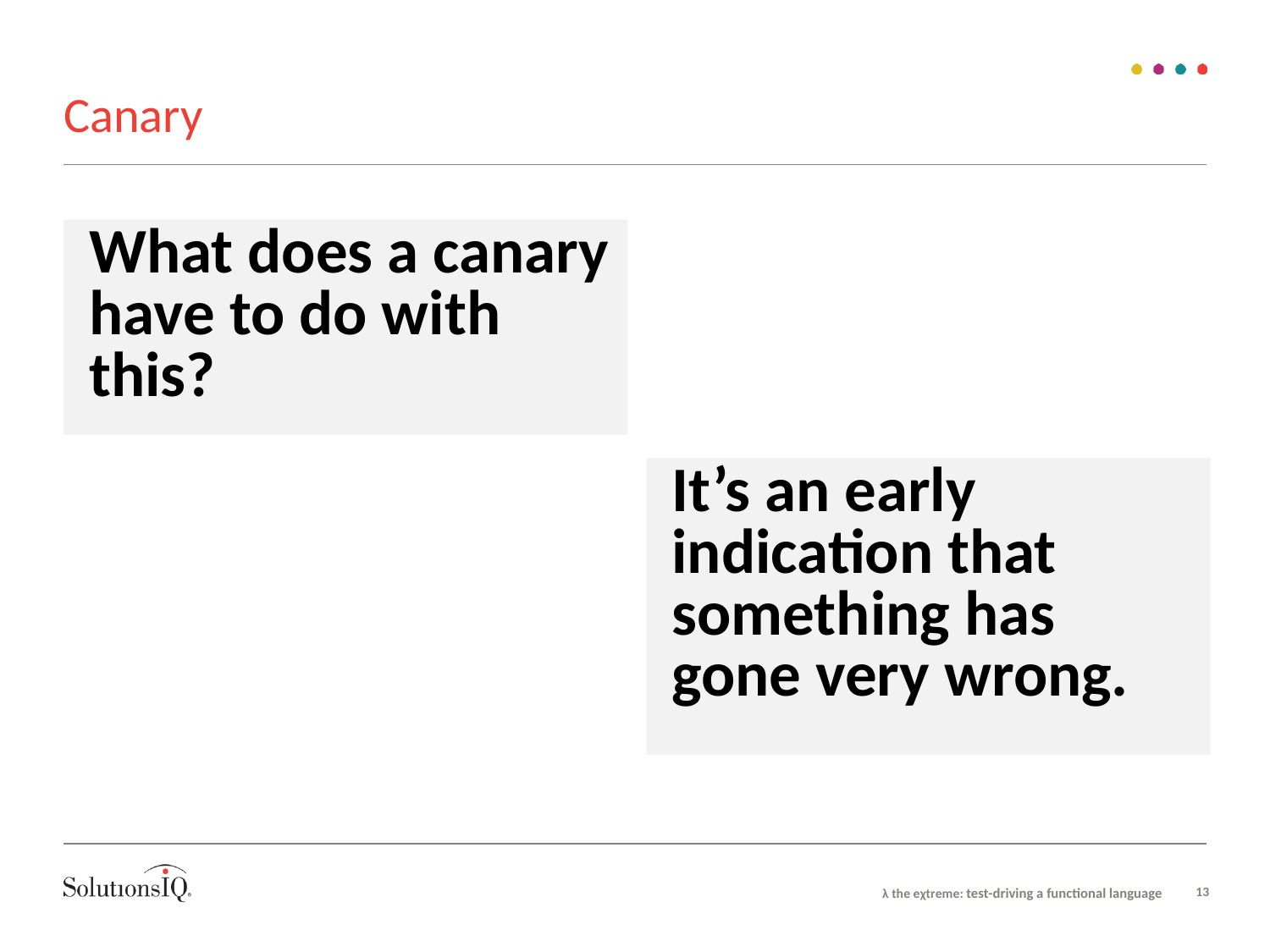

# Canary
What does a canary
have to do with
this?
It’s an early
indication that
something has
gone very wrong.
λ the eχtreme: test-driving a functional language

13